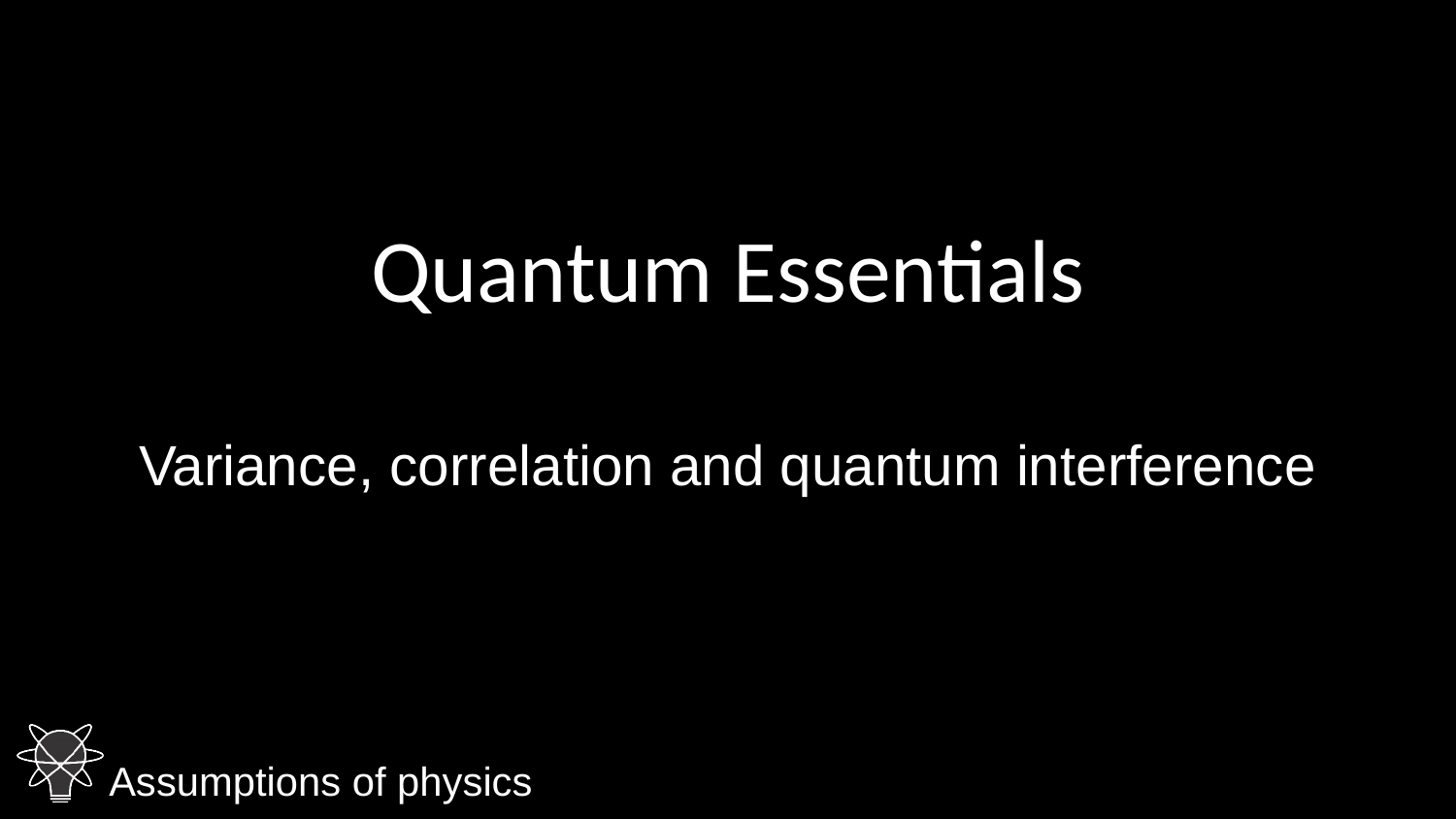

# Quantum Essentials
Variance, correlation and quantum interference